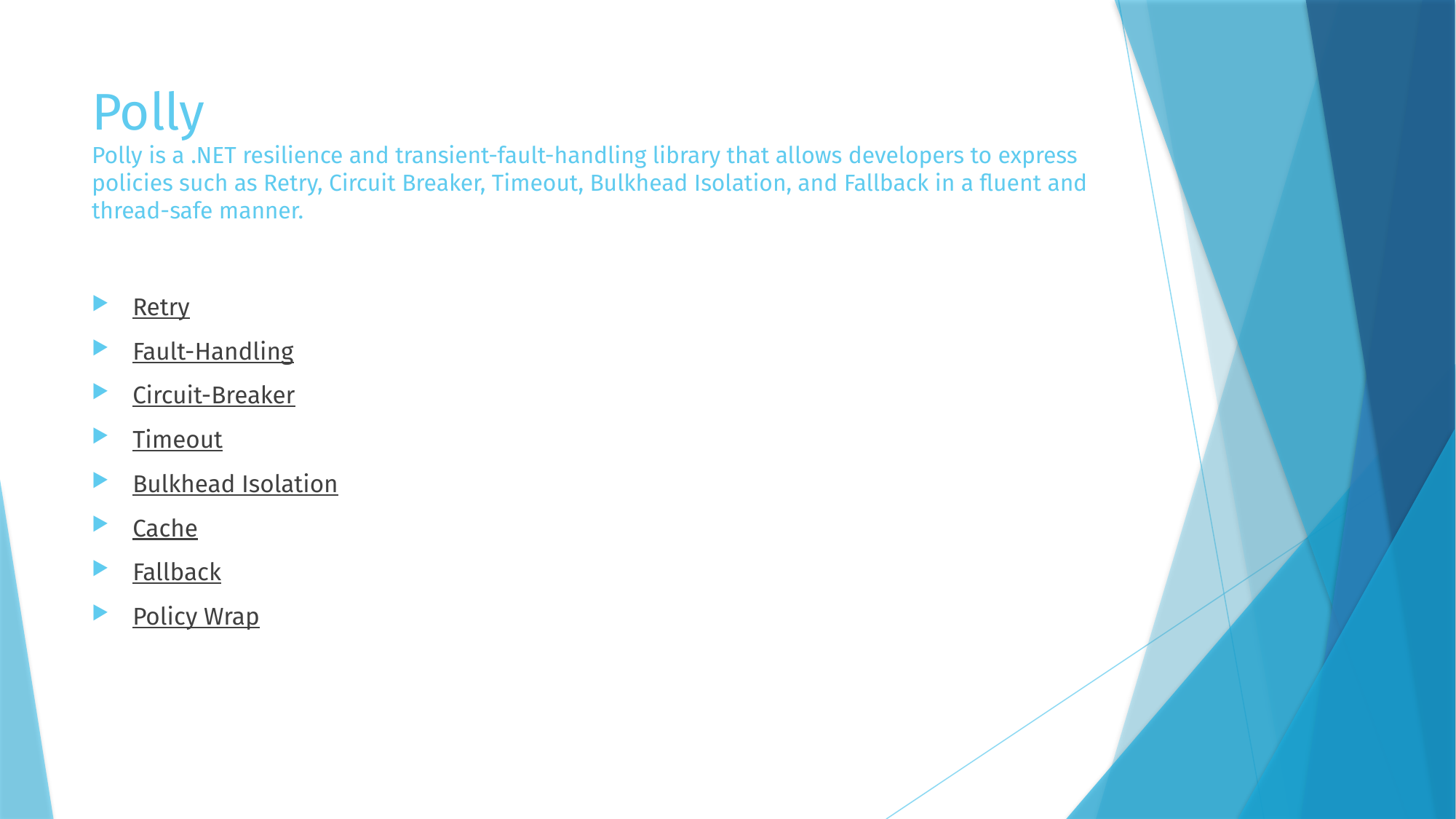

# Polly Polly is a .NET resilience and transient-fault-handling library that allows developers to express policies such as Retry, Circuit Breaker, Timeout, Bulkhead Isolation, and Fallback in a fluent and thread-safe manner.
Retry
Fault-Handling
Circuit-Breaker
Timeout
Bulkhead Isolation
Cache
Fallback
Policy Wrap